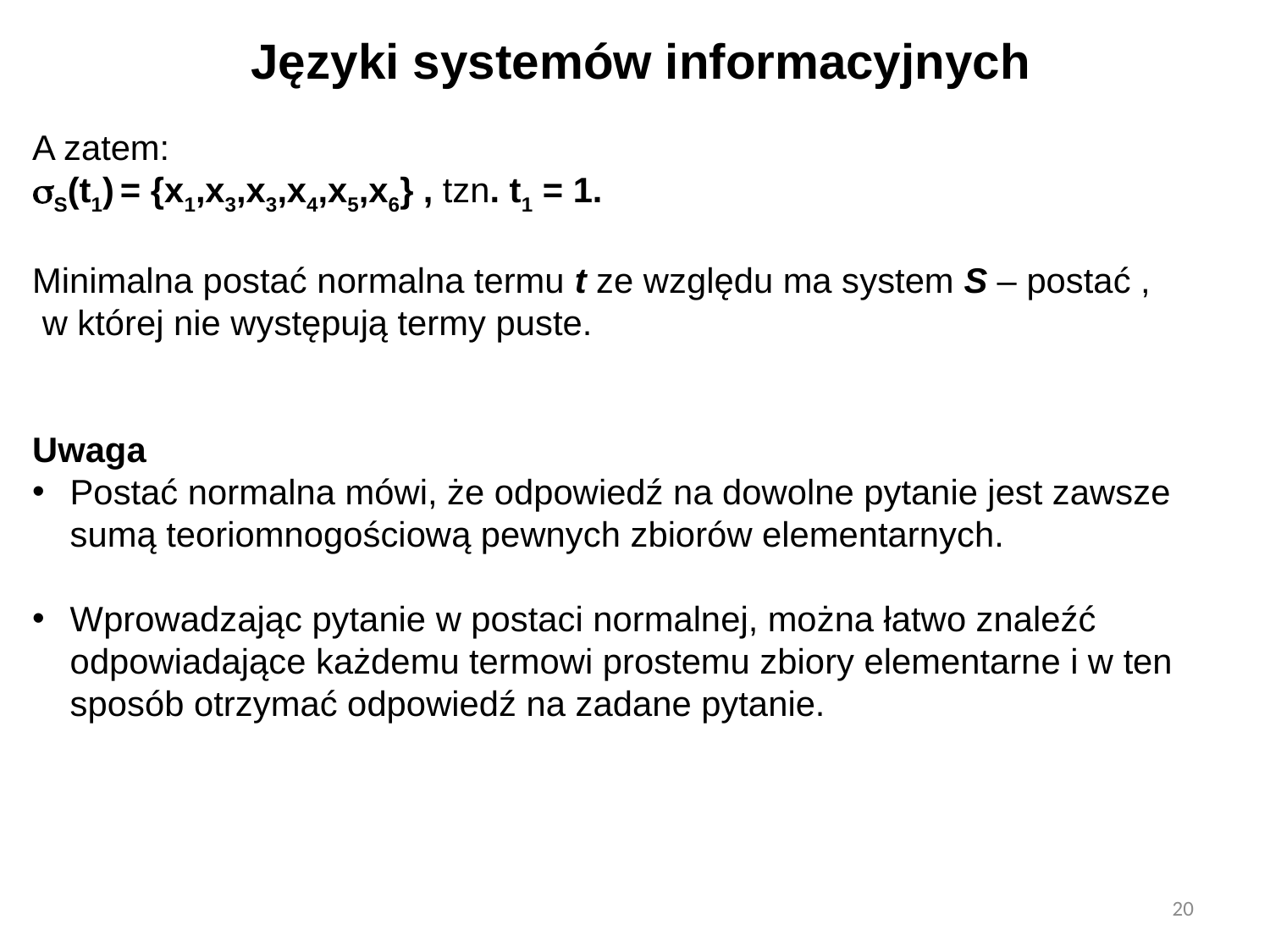

# Języki systemów informacyjnych
A zatem:
σS(t1) = {x1,x3,x­3,x4,x5,x6} , tzn. t1 = 1.

Minimalna postać normalna termu t ze względu ma system S – postać ,
 w której nie występują termy puste.

Uwaga
Postać normalna mówi, że odpowiedź na dowolne pytanie jest zawsze sumą teoriomnogościową pewnych zbiorów elementarnych.

Wprowadzając pytanie w postaci normalnej, można łatwo znaleźć odpowiadające każdemu termowi prostemu zbiory elementarne i w ten sposób otrzymać odpowiedź na zadane pytanie.

20